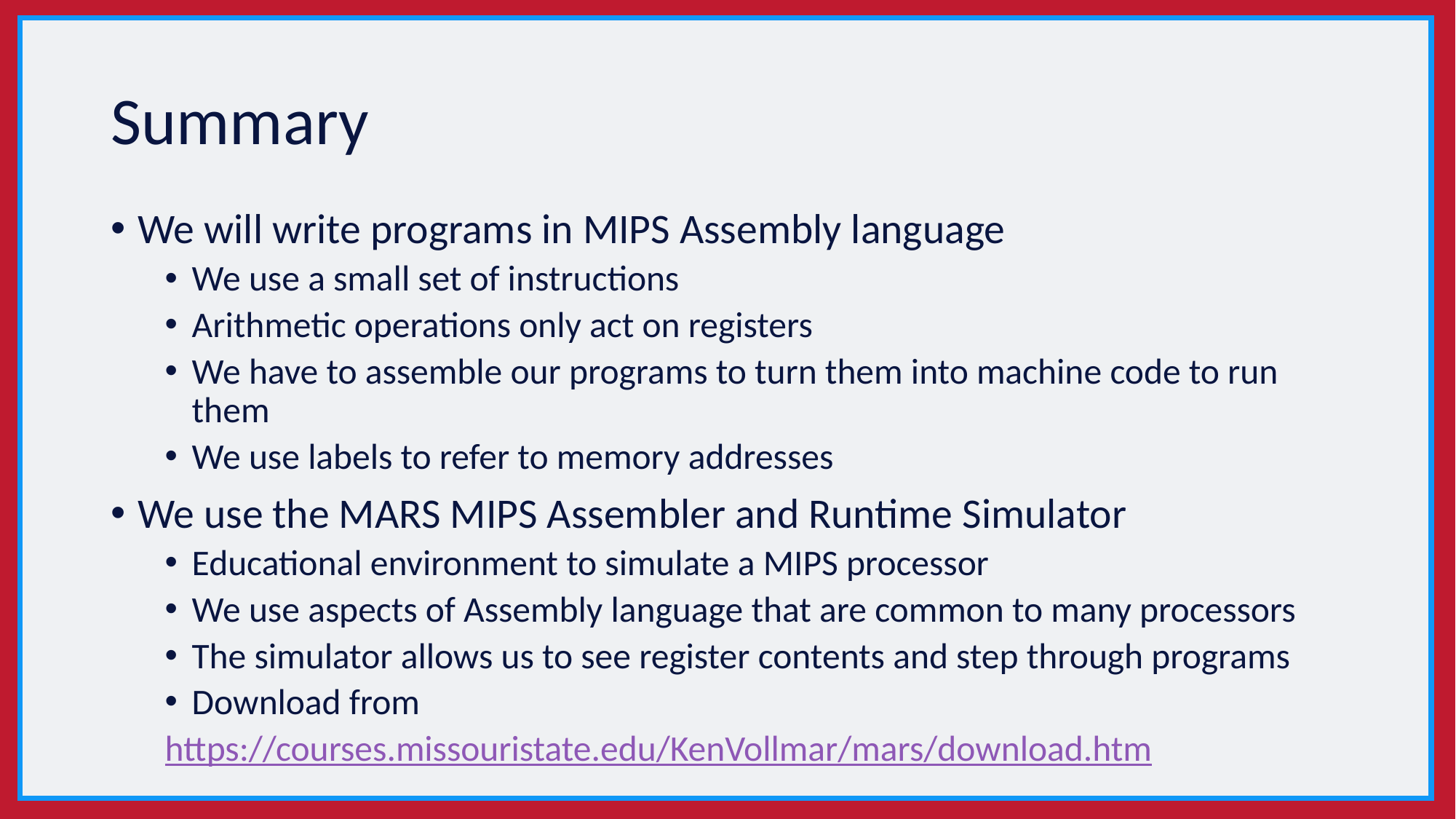

# Summary
We will write programs in MIPS Assembly language
We use a small set of instructions
Arithmetic operations only act on registers
We have to assemble our programs to turn them into machine code to run them
We use labels to refer to memory addresses
We use the MARS MIPS Assembler and Runtime Simulator
Educational environment to simulate a MIPS processor
We use aspects of Assembly language that are common to many processors
The simulator allows us to see register contents and step through programs
Download from
https://courses.missouristate.edu/KenVollmar/mars/download.htm